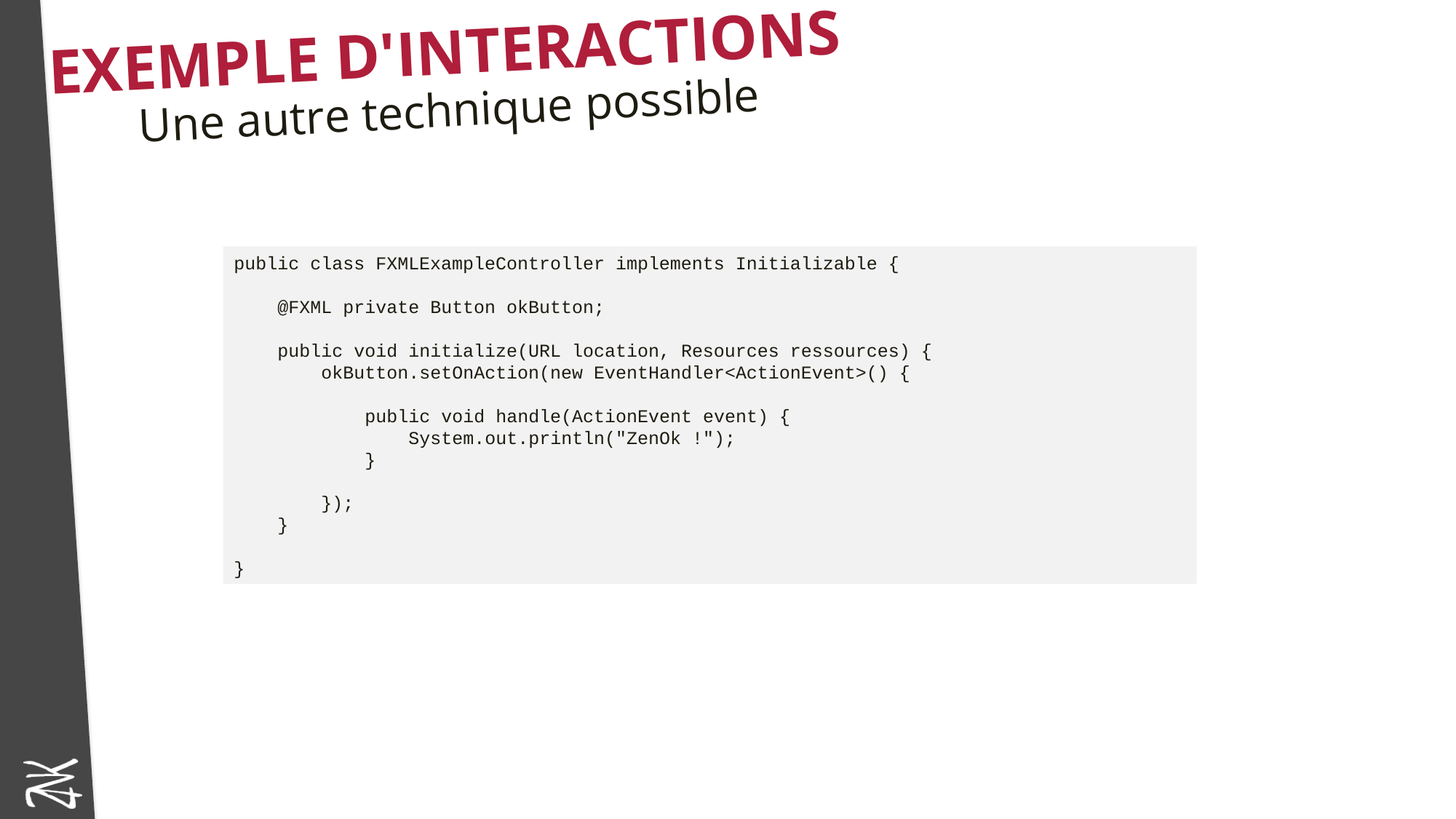

# Exemple d'interactions
Une autre technique possible
public class FXMLExampleController implements Initializable {

    @FXML private Button okButton;

    public void initialize(URL location, Resources ressources) {
        okButton.setOnAction(new EventHandler<ActionEvent>() {

            public void handle(ActionEvent event) {
                System.out.println("ZenOk !");
            }

        });
    }

}